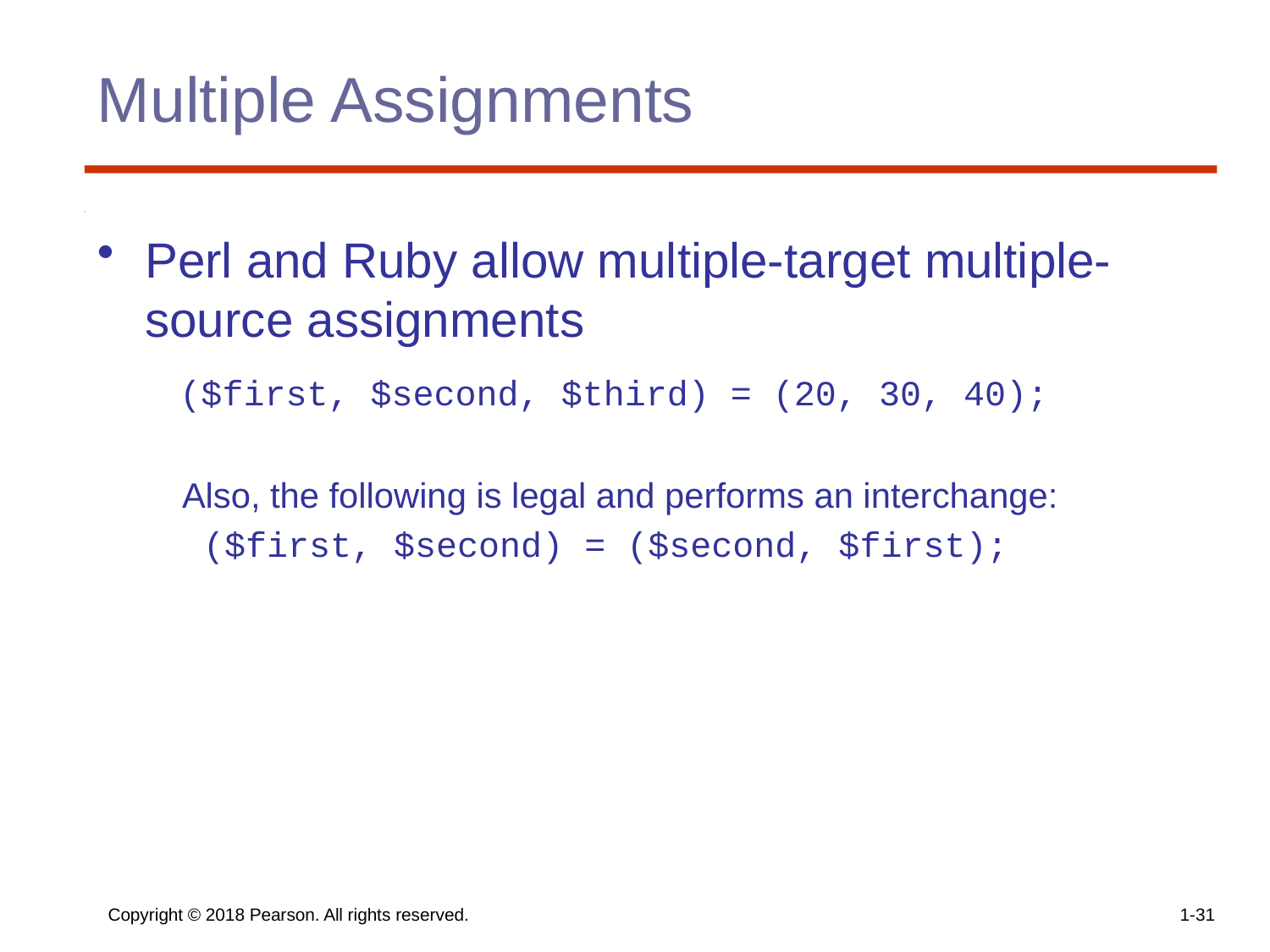

# Multiple Assignments
Perl and Ruby allow multiple-target multiple-source assignments
      ($first, $second, $third) = (20, 30, 40);

    Also, the following is legal and performs an interchange:
     ($first, $second) = ($second, $first);

Copyright © 2018 Pearson. All rights reserved.
1-31